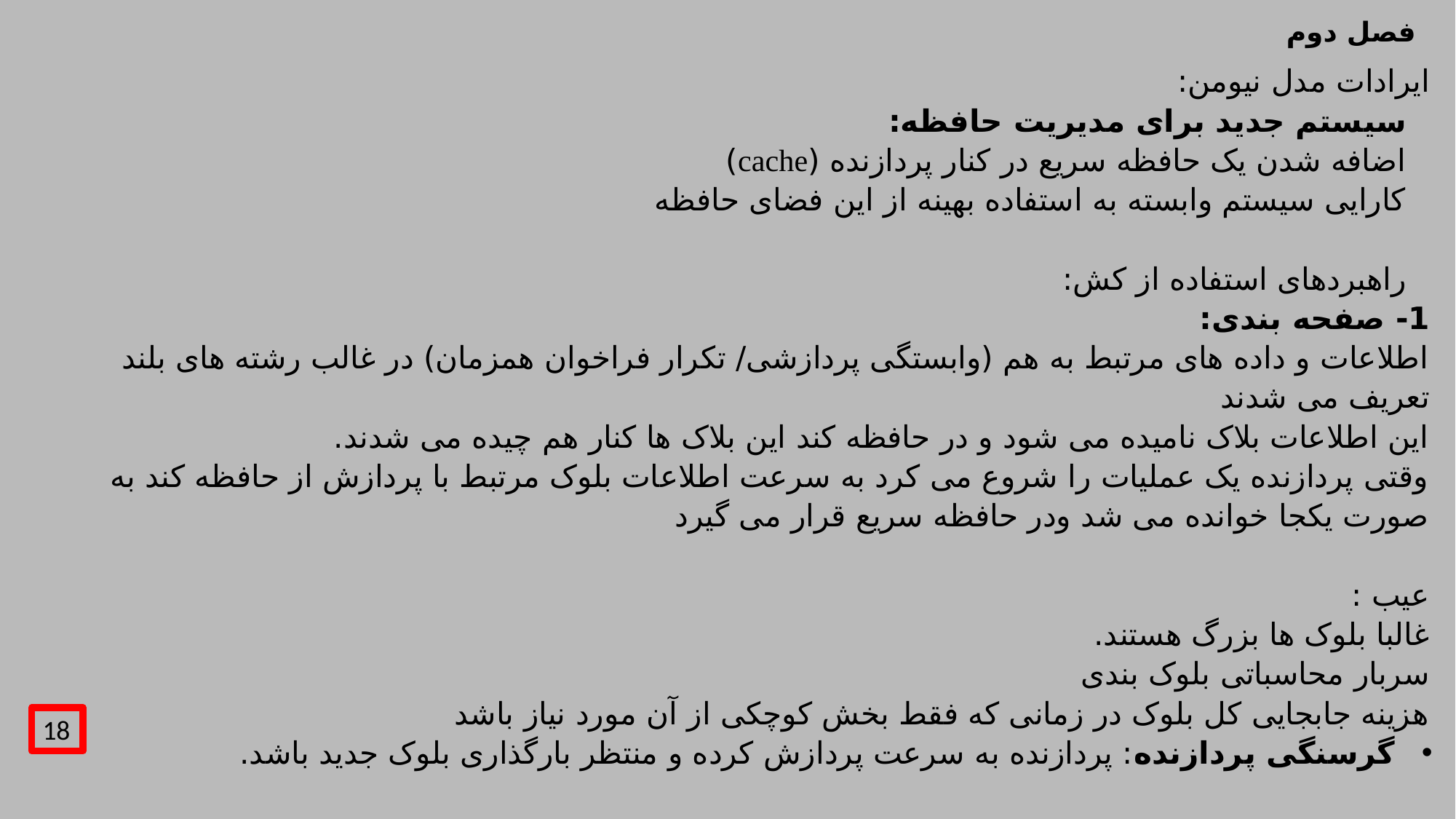

# فصل دوم
ایرادات مدل نیومن:
سیستم جدید برای مدیریت حافظه:
اضافه شدن یک حافظه سریع در کنار پردازنده (cache)
کارایی سیستم وابسته به استفاده بهینه از این فضای حافظه

راهبردهای استفاده از کش:
1- صفحه بندی:
اطلاعات و داده های مرتبط به هم (وابستگی پردازشی/ تکرار فراخوان همزمان) در غالب رشته های بلند تعریف می شدند
این اطلاعات بلاک نامیده می شود و در حافظه کند این بلاک ها کنار هم چیده می شدند.
وقتی پردازنده یک عملیات را شروع می کرد به سرعت اطلاعات بلوک مرتبط با پردازش از حافظه کند به صورت یکجا خوانده می شد ودر حافظه سریع قرار می گیرد

عیب :
غالبا بلوک ها بزرگ هستند.
سربار محاسباتی بلوک بندی
هزینه جابجایی کل بلوک در زمانی که فقط بخش کوچکی از آن مورد نیاز باشد
گرسنگی پردازنده: پردازنده به سرعت پردازش کرده و منتظر بارگذاری بلوک جدید باشد.

18